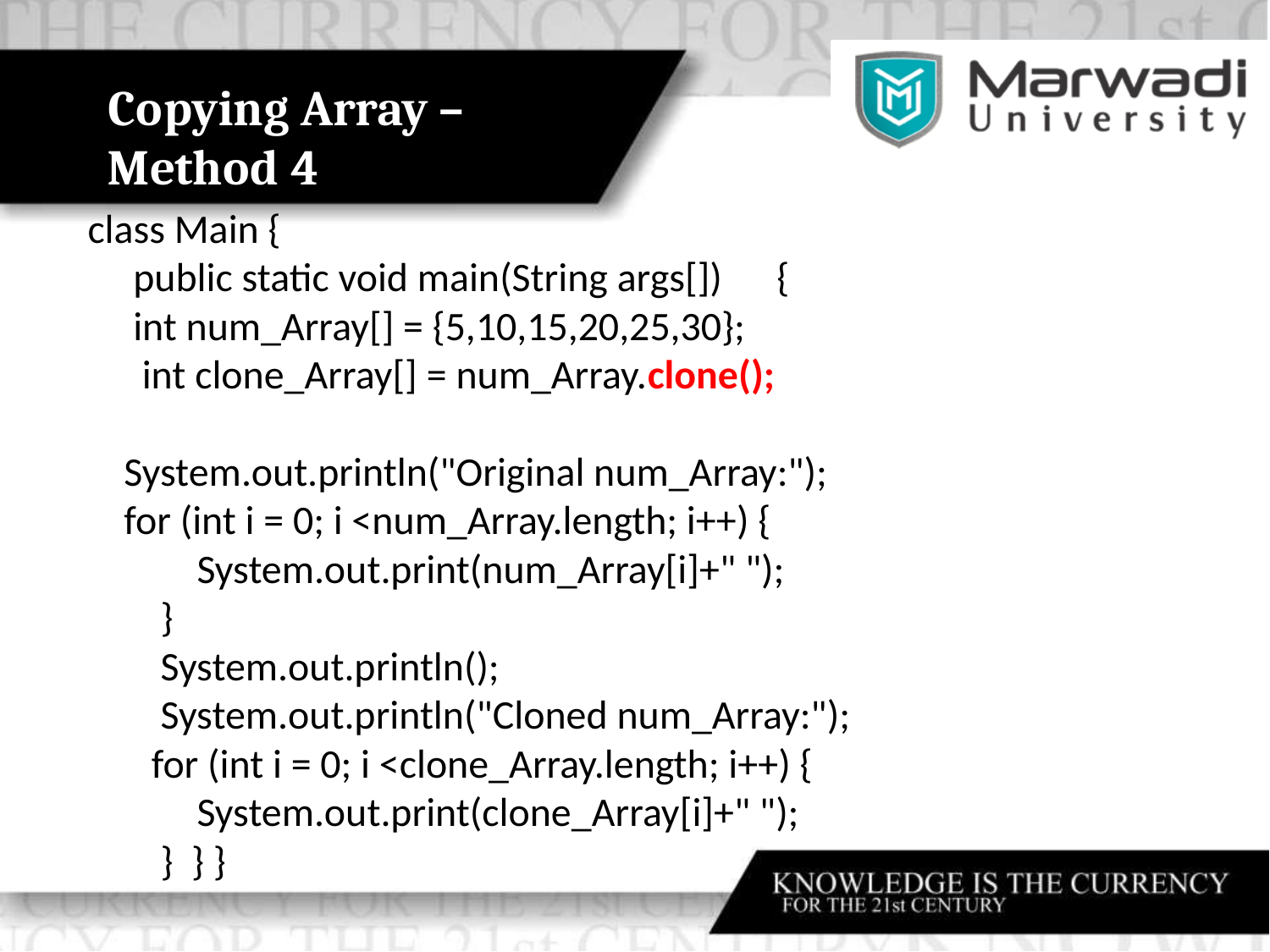

# Copying Array – Method 4
class Main {
     public static void main(String args[])      {
     int num_Array[] = {5,10,15,20,25,30};
      int clone_Array[] = num_Array.clone();

    System.out.println("Original num_Array:");
    for (int i = 0; i <num_Array.length; i++) {
            System.out.print(num_Array[i]+" ");
        }
        System.out.println();
        System.out.println("Cloned num_Array:");
       for (int i = 0; i <clone_Array.length; i++) {
            System.out.print(clone_Array[i]+" ");
        }  } }